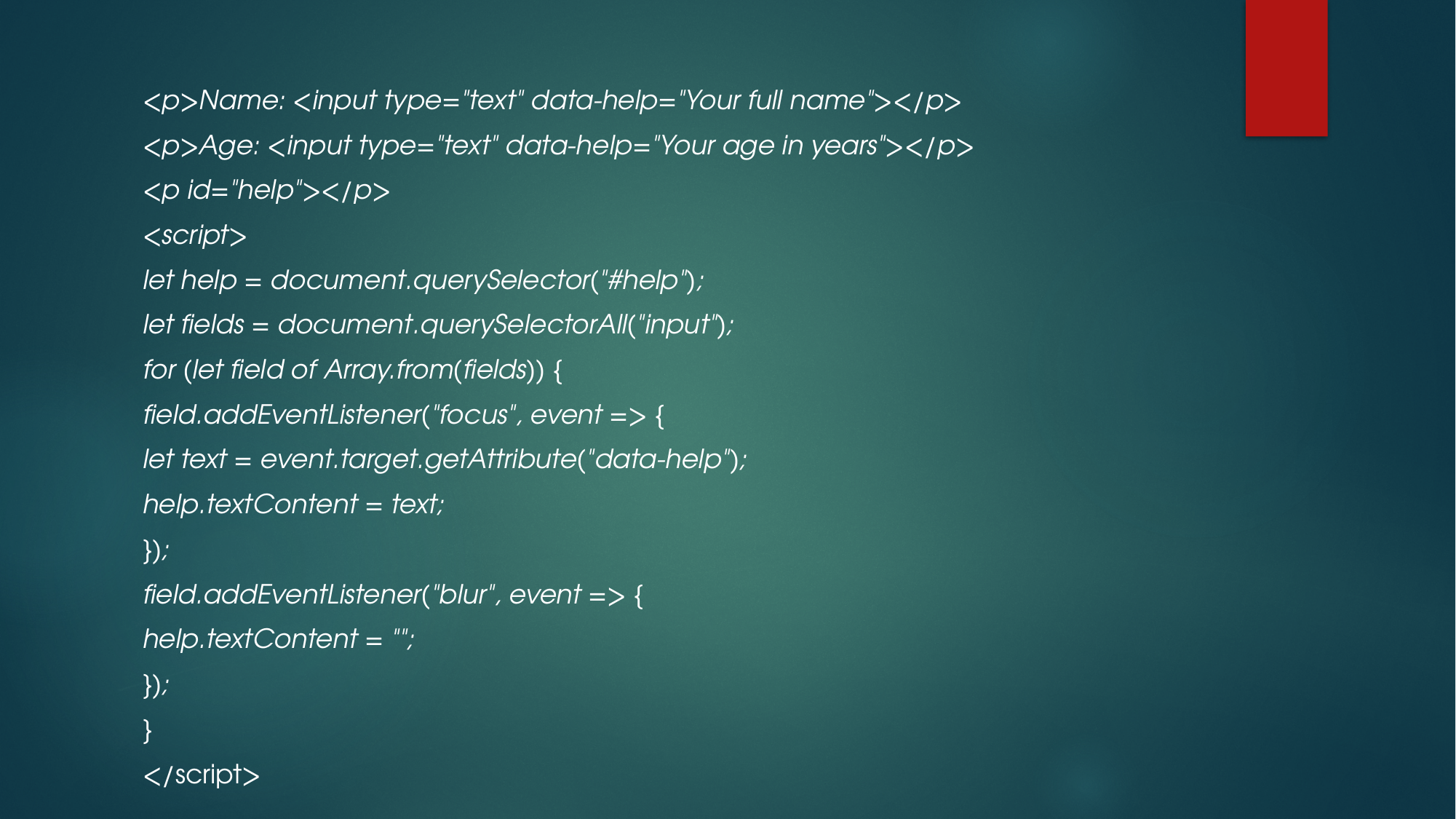

<p>Name: <input type="text" data-help="Your full name"></p>
<p>Age: <input type="text" data-help="Your age in years"></p>
<p id="help"></p>
<script>
let help = document.querySelector("#help");
let fields = document.querySelectorAll("input");
for (let field of Array.from(fields)) {
field.addEventListener("focus", event => {
let text = event.target.getAttribute("data-help");
help.textContent = text;
});
field.addEventListener("blur", event => {
help.textContent = "";
});
}
</script>